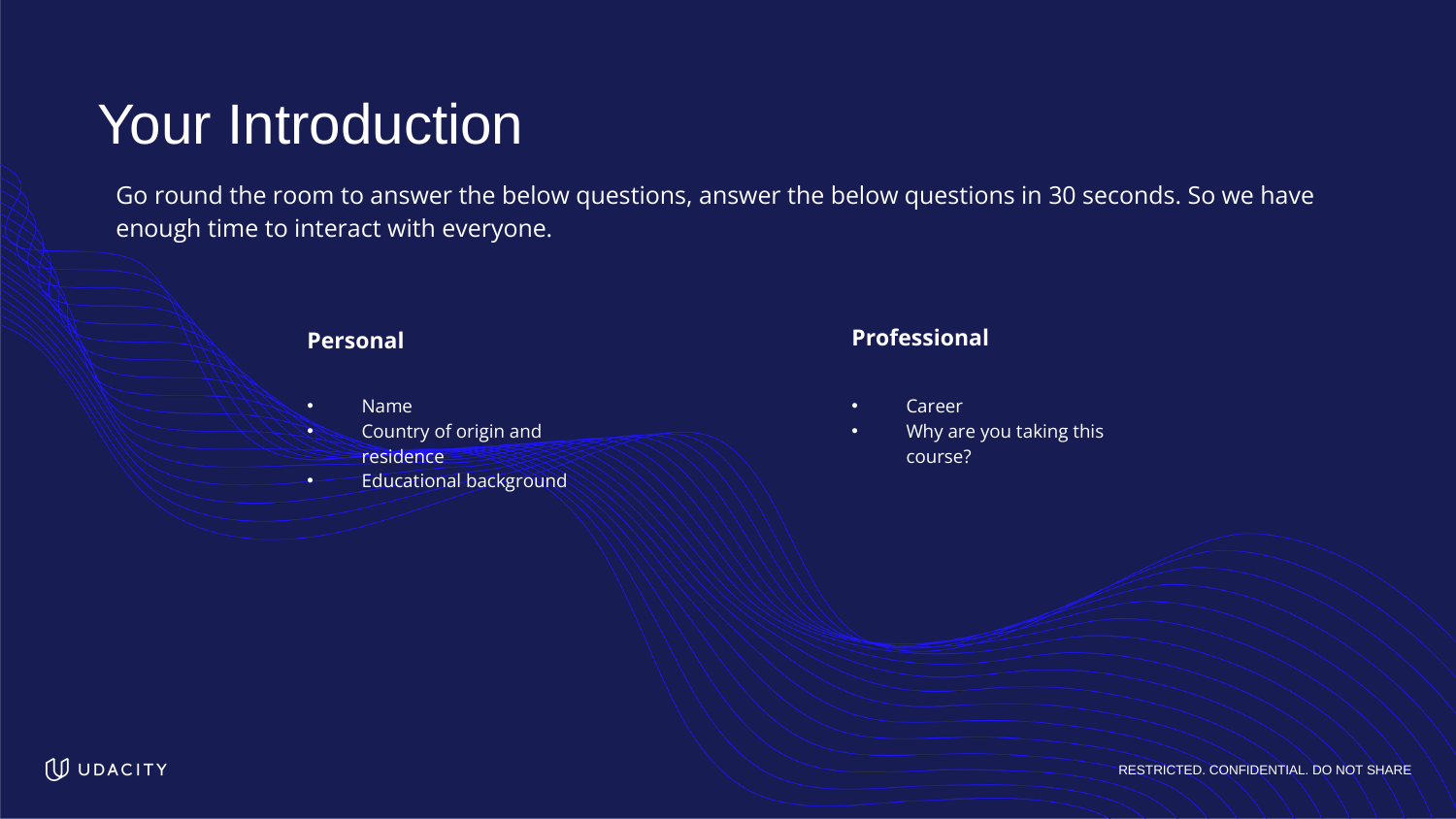

# Your Introduction
Go round the room to answer the below questions, answer the below questions in 30 seconds. So we have enough time to interact with everyone.
Professional
Personal
Name
Country of origin and residence
Educational background
Career
Why are you taking this  course?